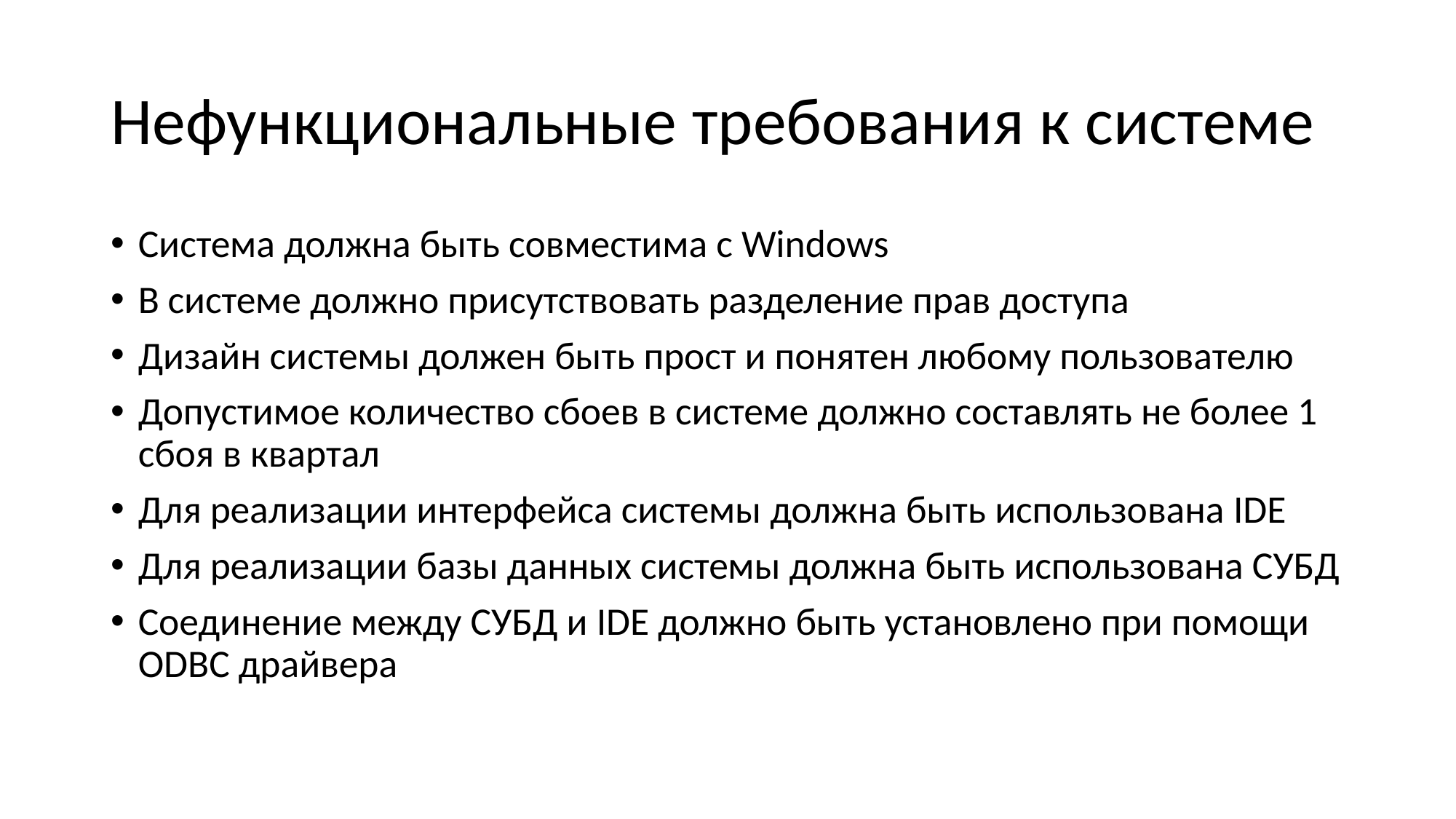

# Нефункциональные требования к системе
Система должна быть совместима с Windows
В системе должно присутствовать разделение прав доступа
Дизайн системы должен быть прост и понятен любому пользователю
Допустимое количество сбоев в системе должно составлять не более 1 сбоя в квартал
Для реализации интерфейса системы должна быть использована IDE
Для реализации базы данных системы должна быть использована СУБД
Соединение между СУБД и IDE должно быть установлено при помощи ODBC драйвера